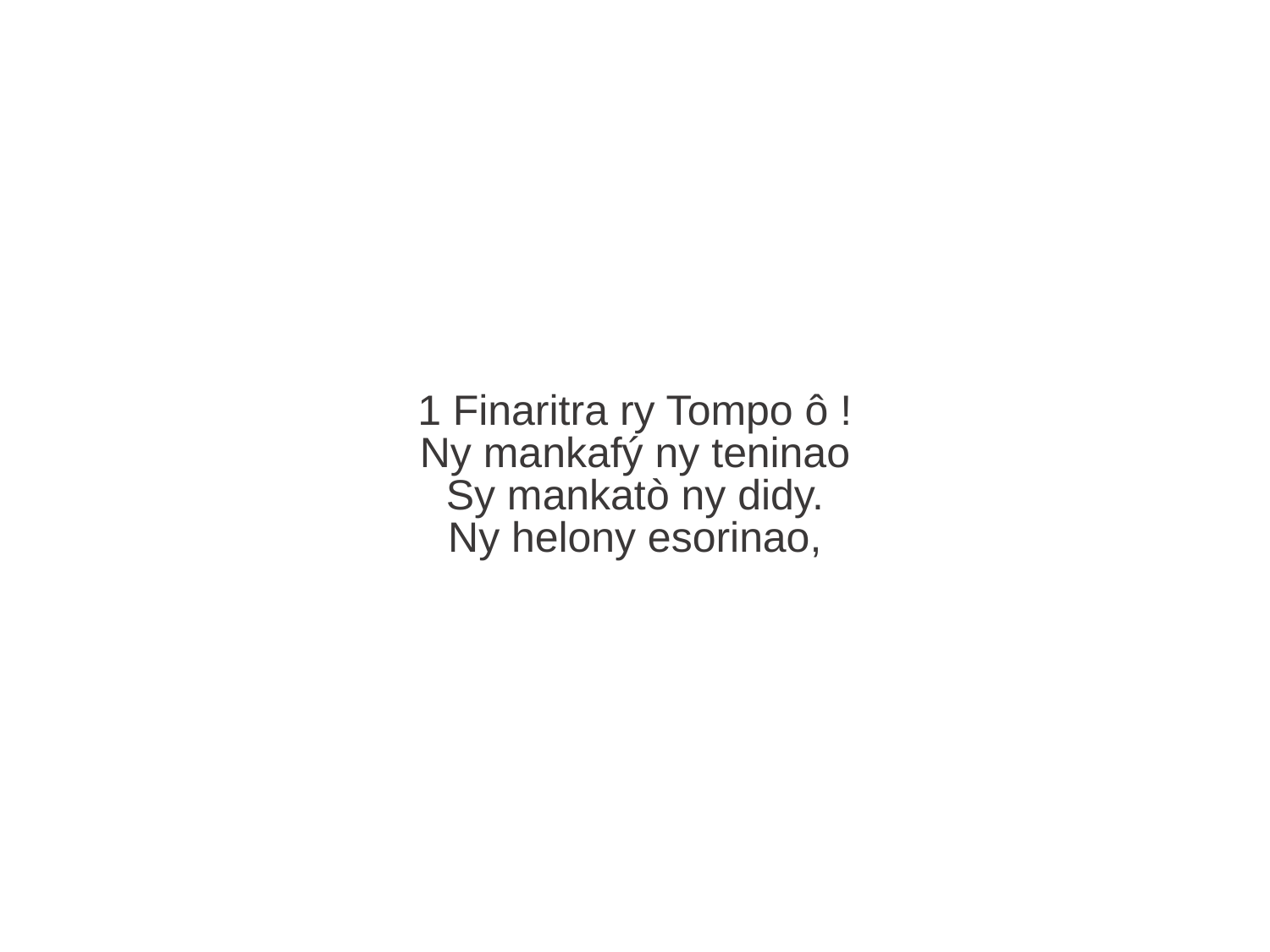

1 Finaritra ry Tompo ô !
Ny mankafý ny teninao
Sy mankatò ny didy.
Ny helony esorinao,